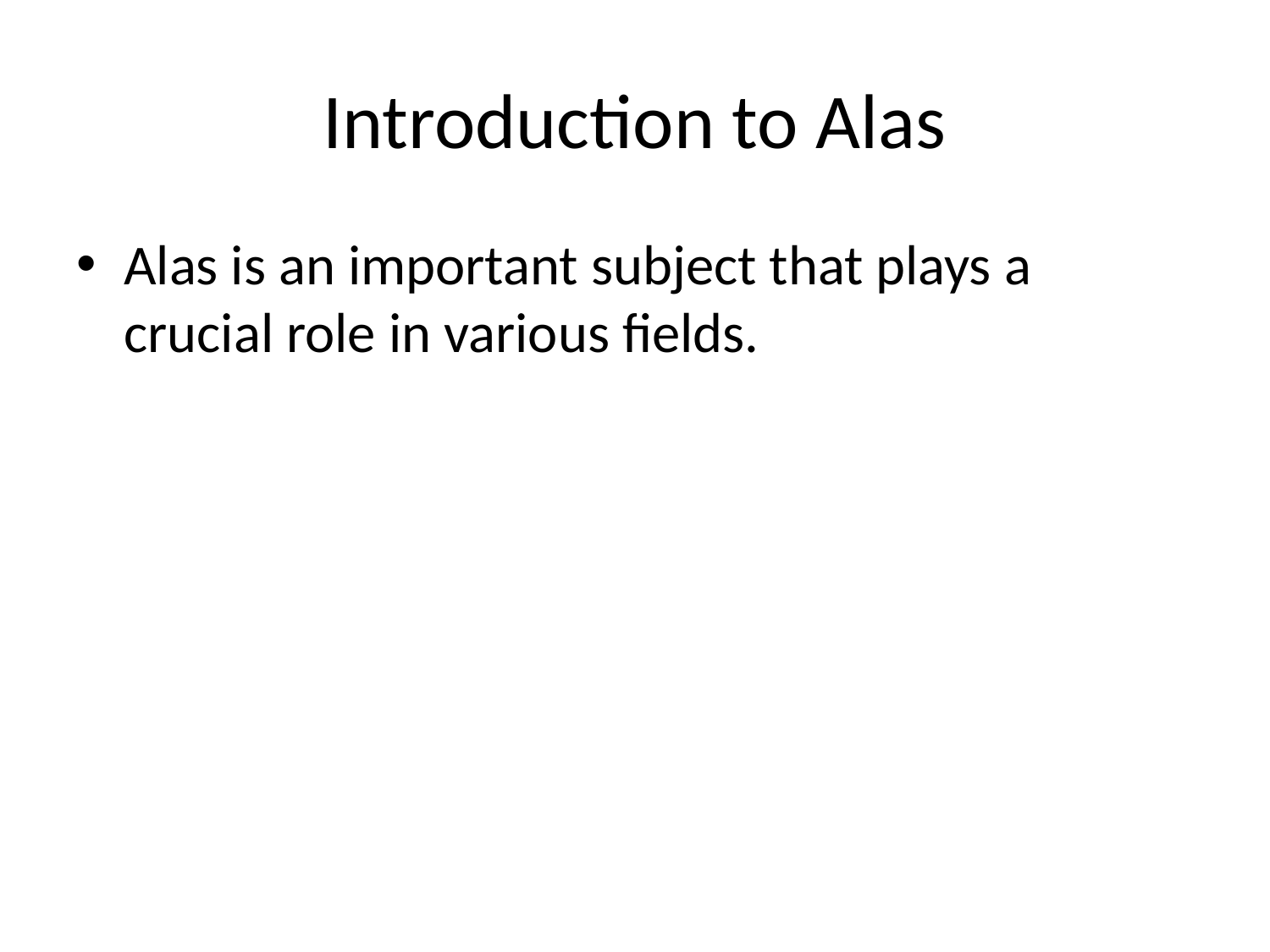

# Introduction to Alas
Alas is an important subject that plays a crucial role in various fields.